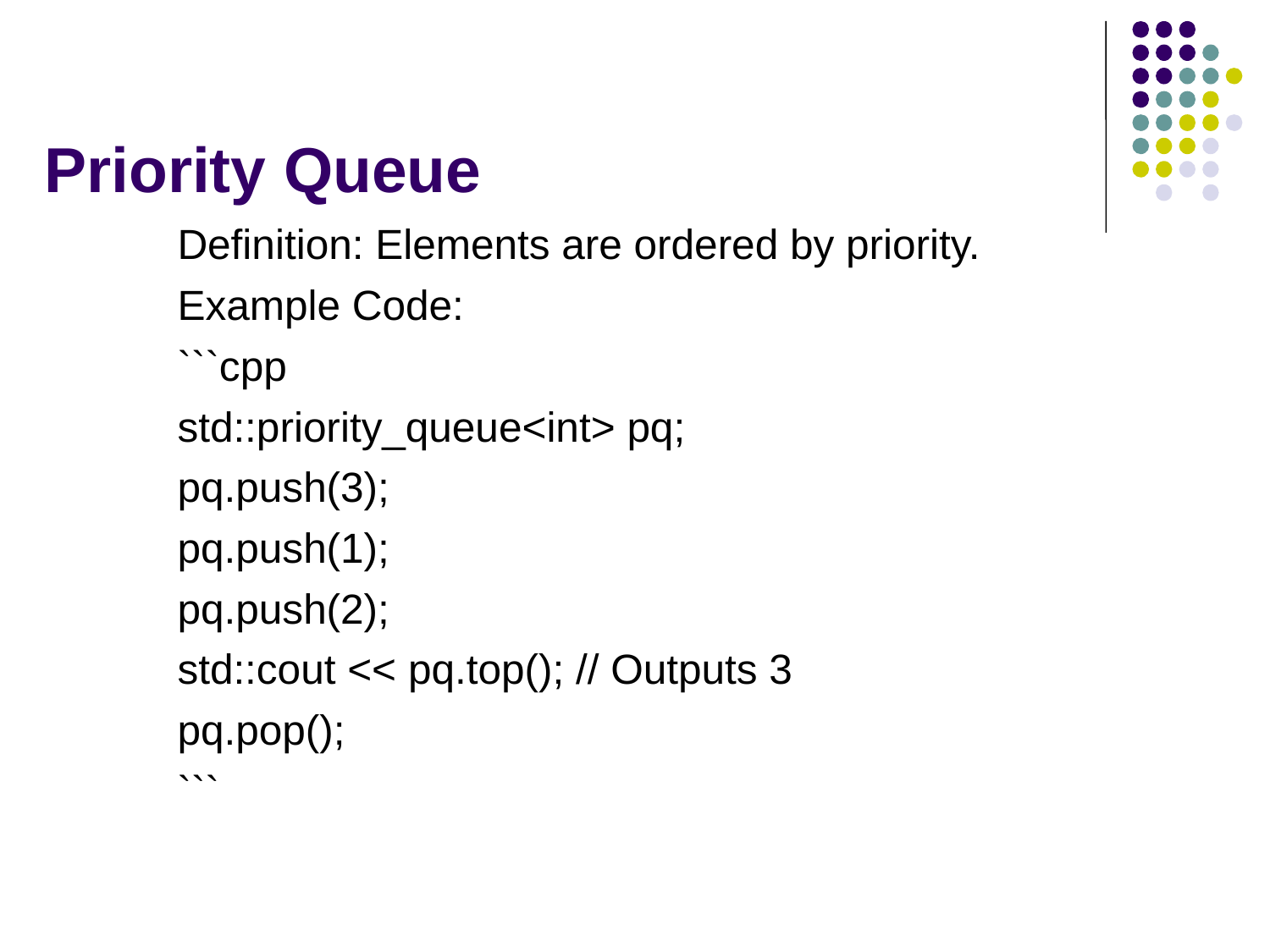

# Priority Queue
Definition: Elements are ordered by priority.
Example Code:
```cpp
std::priority_queue<int> pq;
pq.push(3);
pq.push(1);
pq.push(2);
std::cout << pq.top(); // Outputs 3
pq.pop();
```